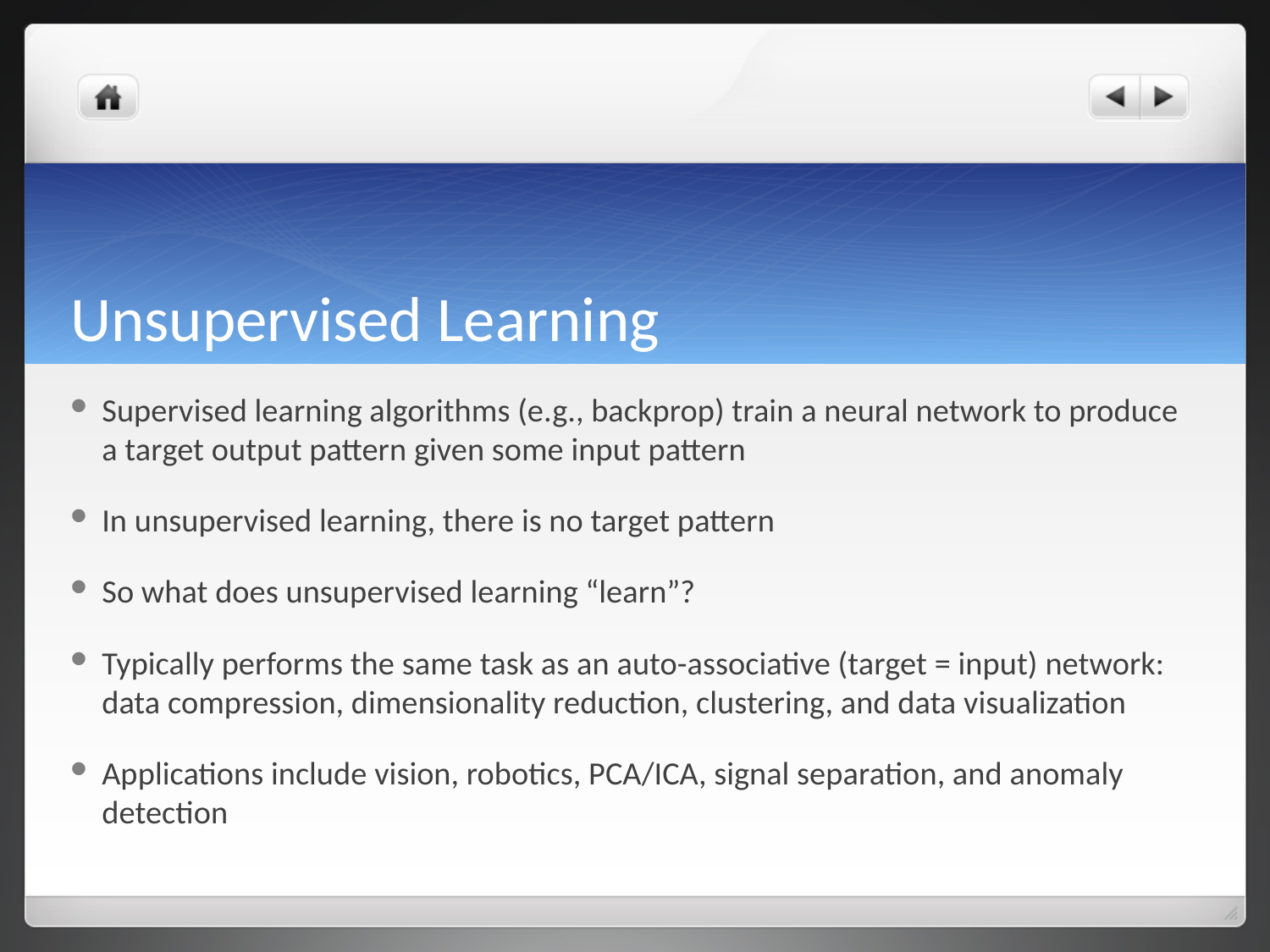

# Unsupervised Learning
Supervised learning algorithms (e.g., backprop) train a neural network to produce a target output pattern given some input pattern
In unsupervised learning, there is no target pattern
So what does unsupervised learning “learn”?
Typically performs the same task as an auto-associative (target = input) network: data compression, dimensionality reduction, clustering, and data visualization
Applications include vision, robotics, PCA/ICA, signal separation, and anomaly detection